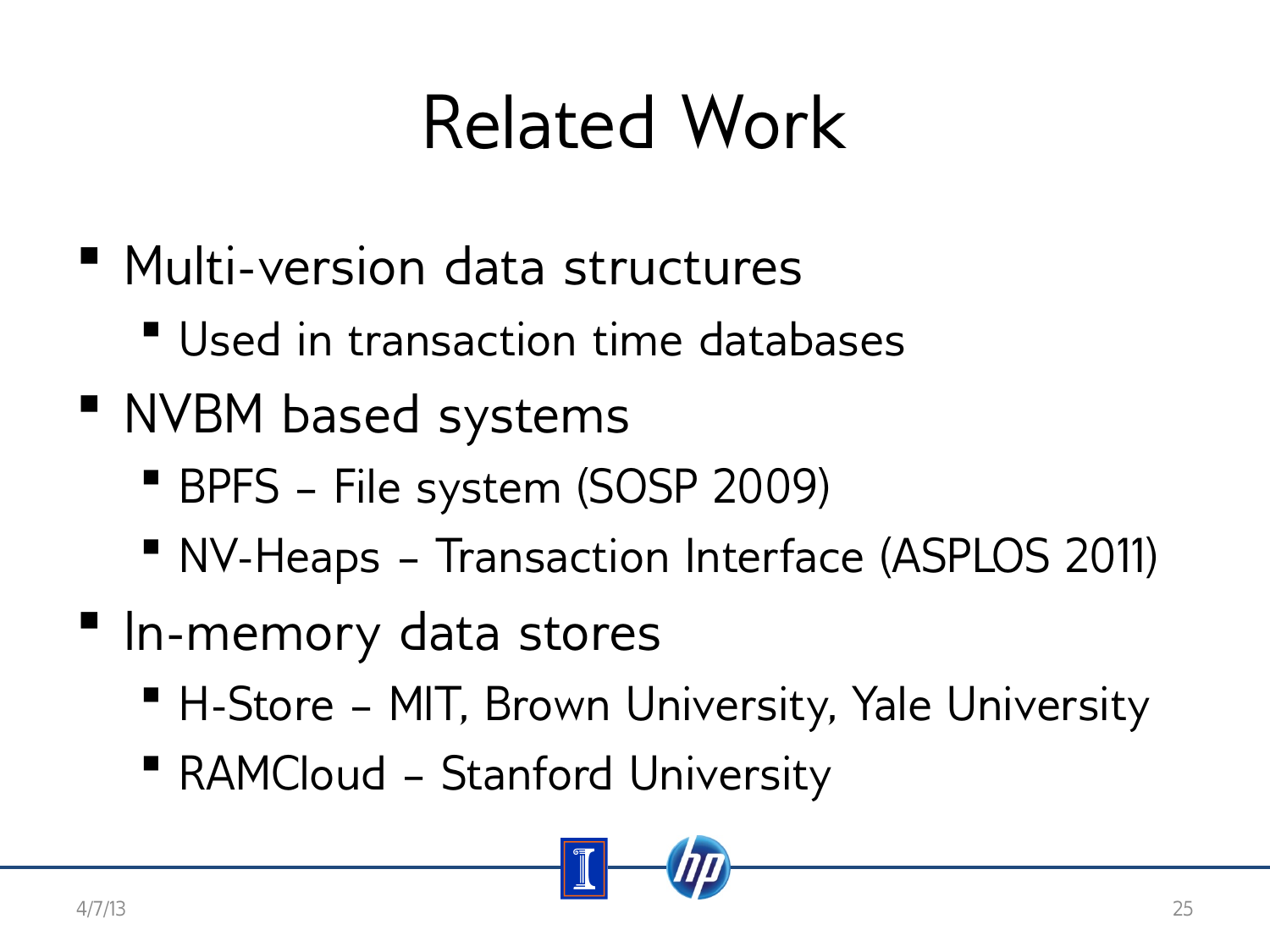

# Related Work
Multi-version data structures
Used in transaction time databases
NVBM based systems
BPFS – File system (SOSP 2009)
NV-Heaps – Transaction Interface (ASPLOS 2011)
In-memory data stores
H-Store – MIT, Brown University, Yale University
RAMCloud – Stanford University

4/7/13
25